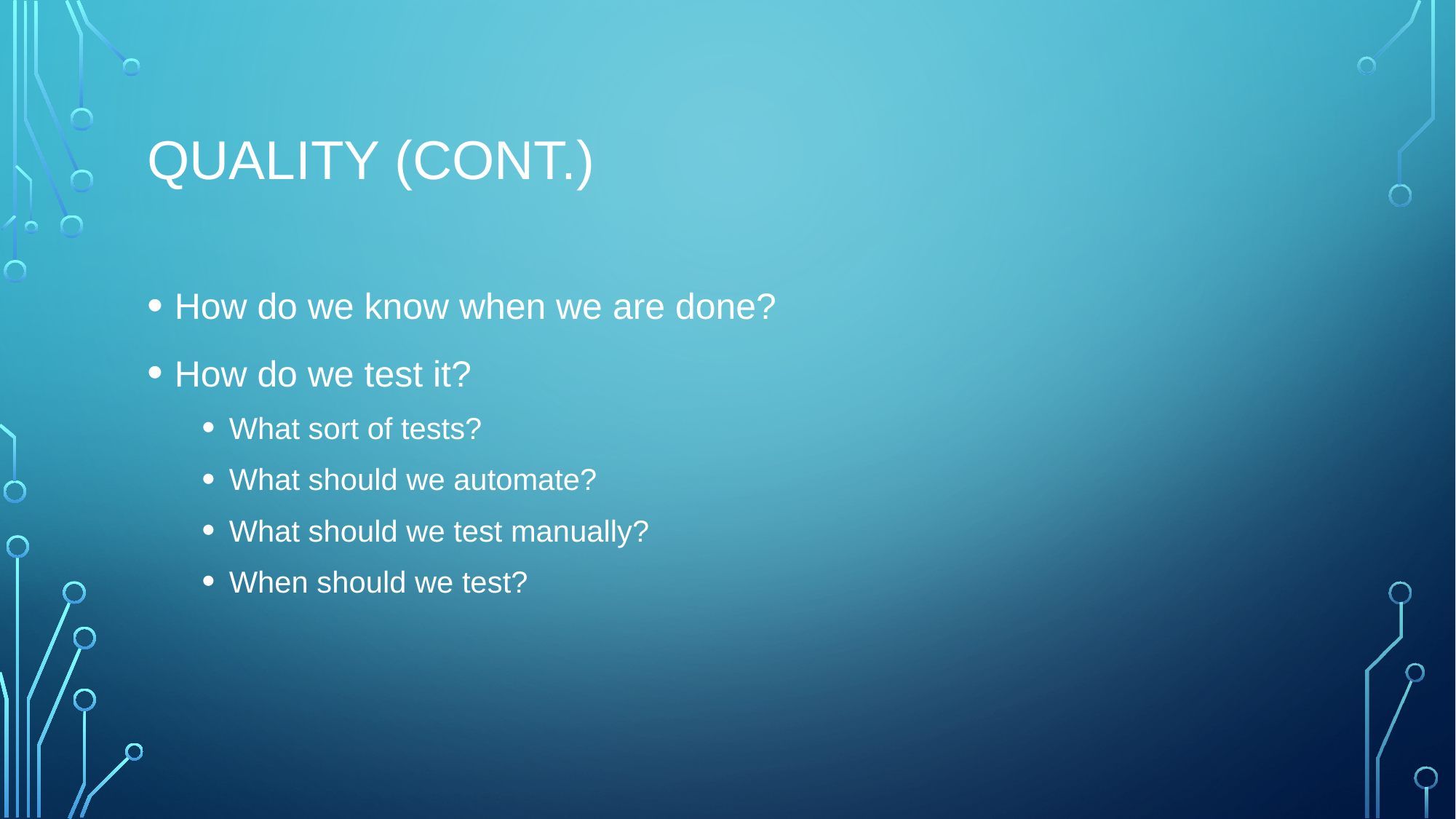

# Quality (cont.)
How do we know when we are done?
How do we test it?
What sort of tests?
What should we automate?
What should we test manually?
When should we test?